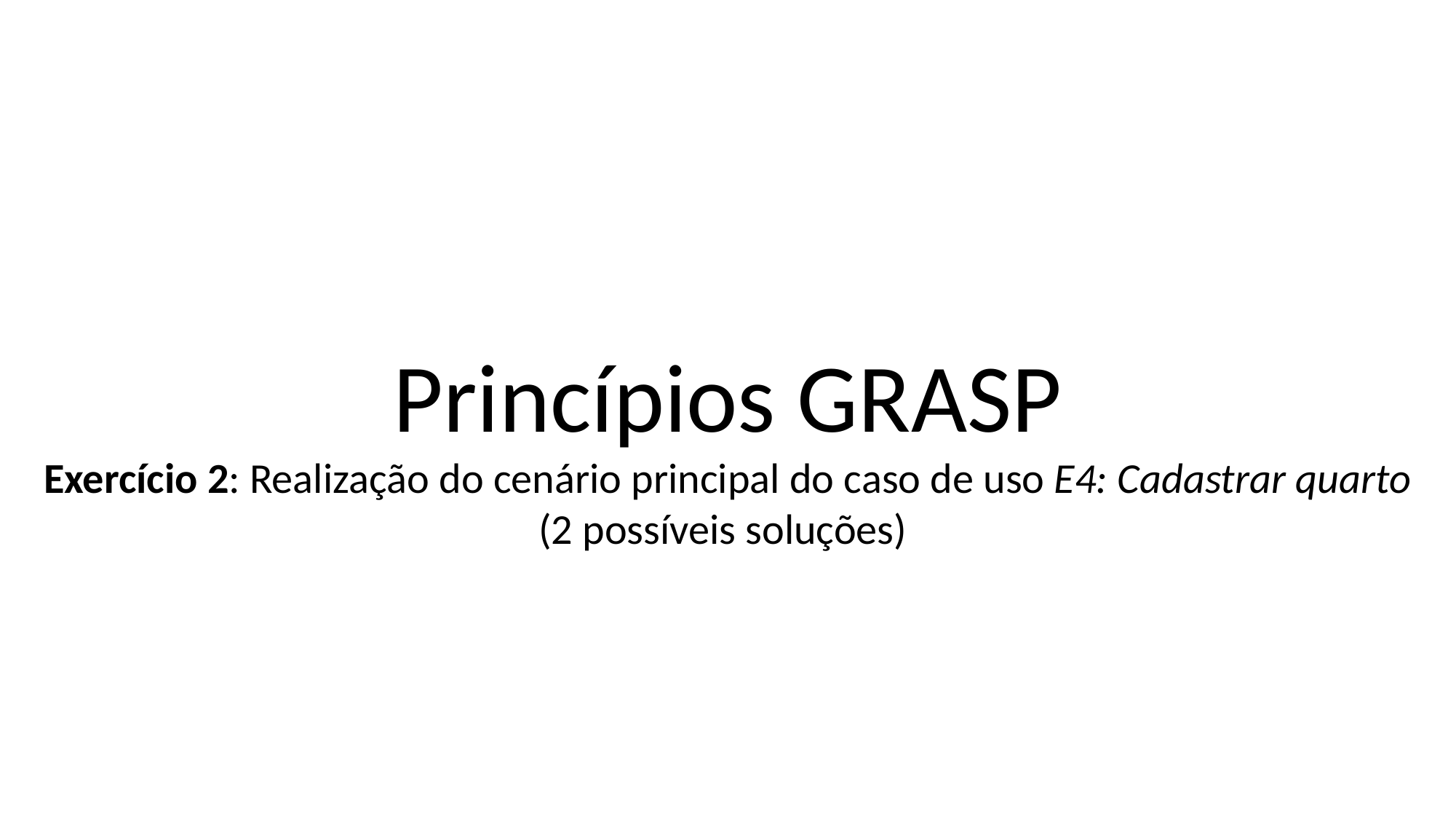

Princípios GRASP
Exercício 2: Realização do cenário principal do caso de uso E4: Cadastrar quarto
(2 possíveis soluções)